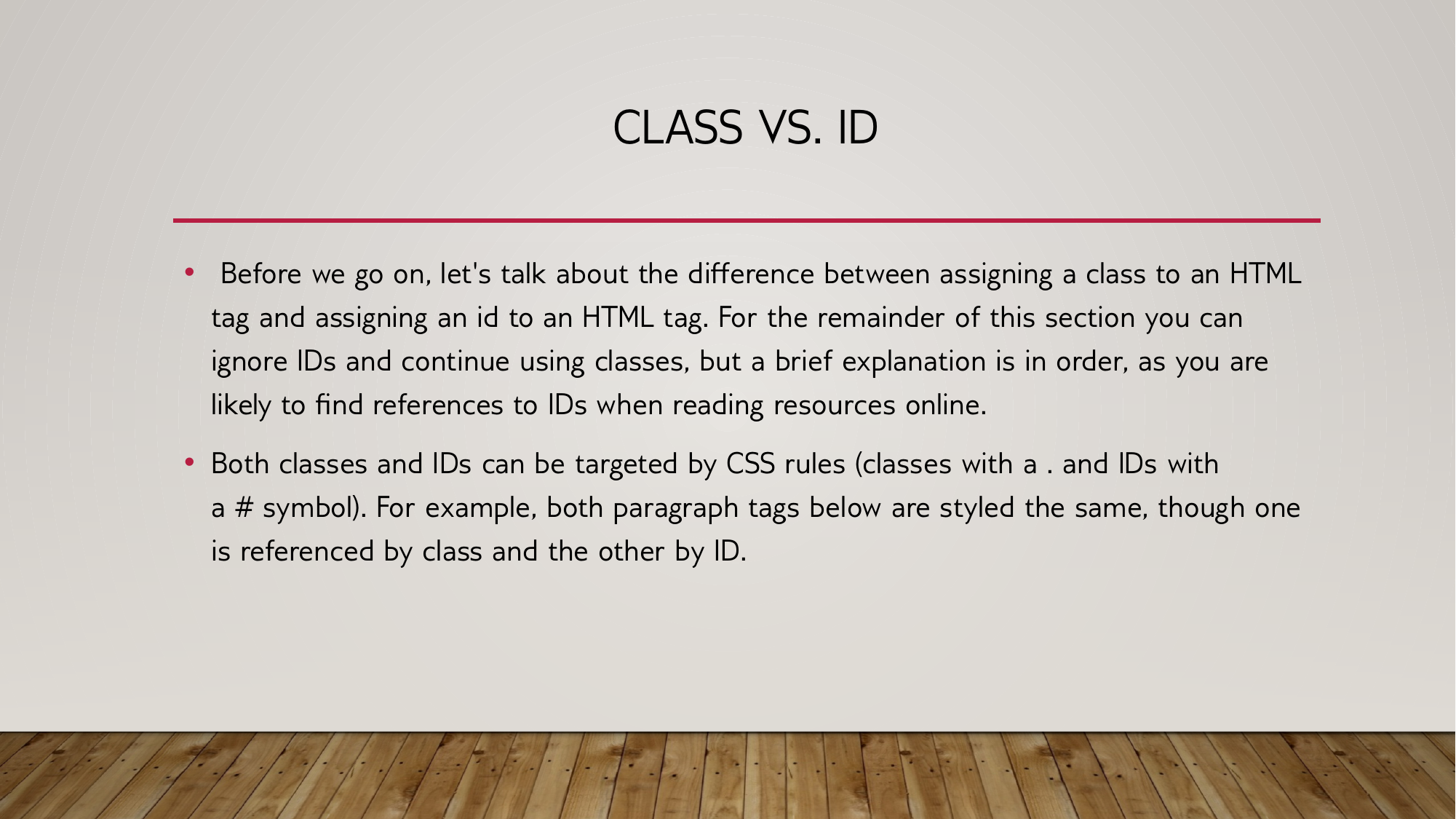

# Class vs. ID
 Before we go on, let's talk about the difference between assigning a class to an HTML tag and assigning an id to an HTML tag. For the remainder of this section you can ignore IDs and continue using classes, but a brief explanation is in order, as you are likely to find references to IDs when reading resources online.
Both classes and IDs can be targeted by CSS rules (classes with a . and IDs with a # symbol). For example, both paragraph tags below are styled the same, though one is referenced by class and the other by ID.